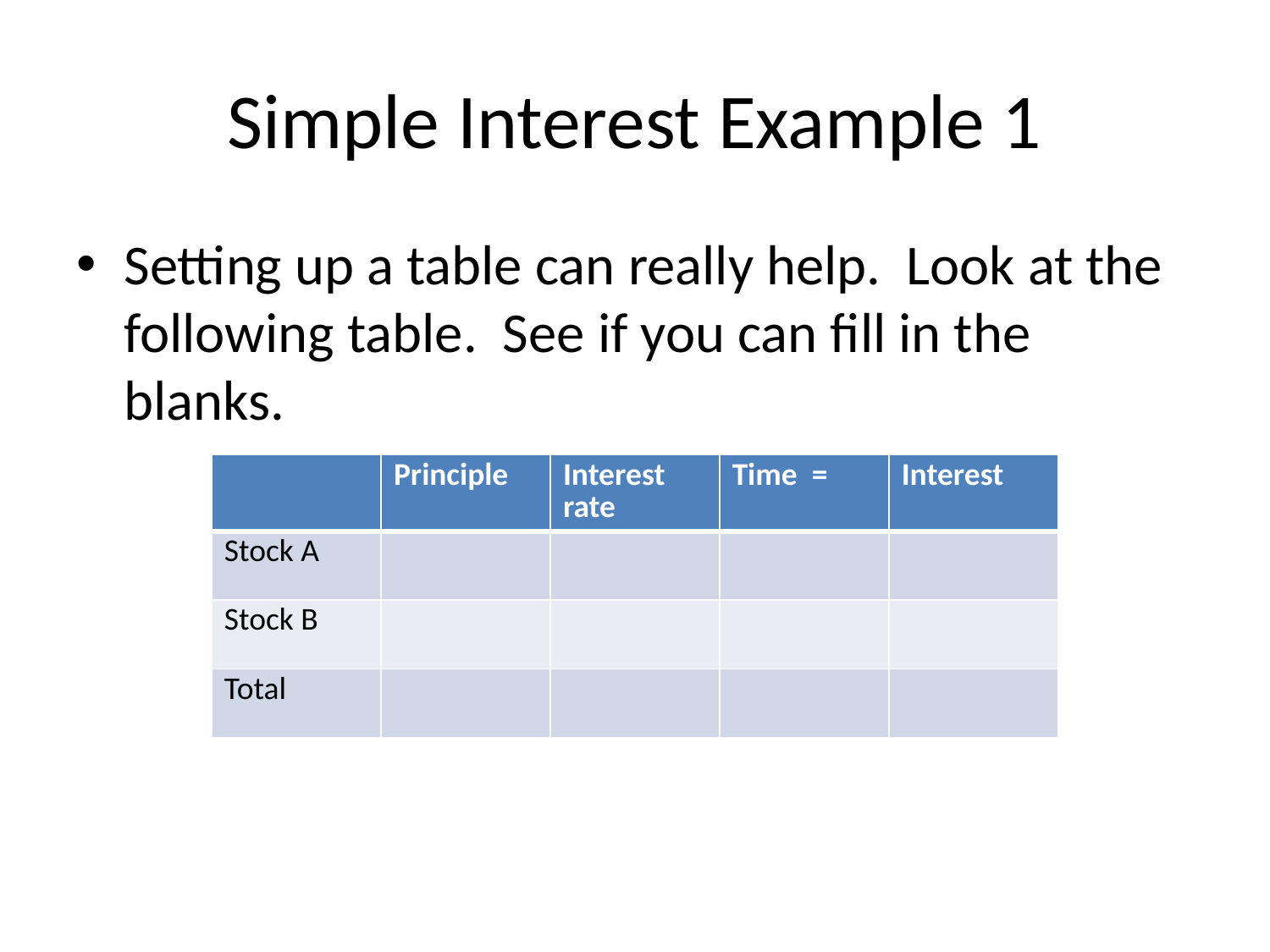

# Simple Interest Example 1
Setting up a table can really help.  Look at the following table.  See if you can fill in the blanks.

|  | Principle | Interest rate | Time = | Interest |
| --- | --- | --- | --- | --- |
| Stock A |  |  |  |  |
| Stock B |  |  |  |  |
| Total |  |  |  |  |